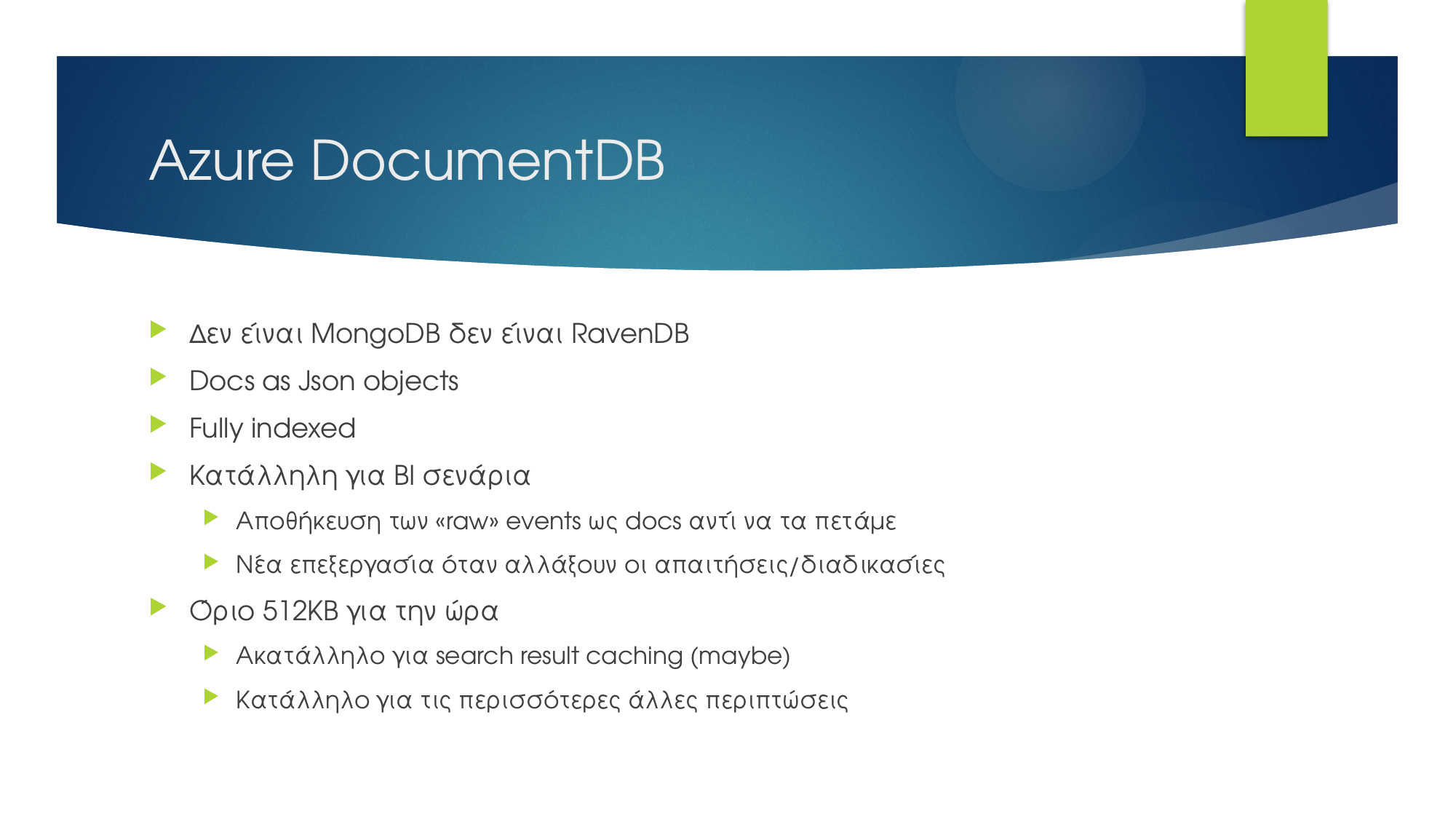

# Azure DocumentDB
Δεν είναι MongoDB δεν είναι RavenDB
Docs as Json objects
Fully indexed
Κατάλληλη για BI σενάρια
Αποθήκευση των «raw» events ως docs αντί να τα πετάμε
Νέα επεξεργασία όταν αλλάξουν οι απαιτήσεις/διαδικασίες
Όριο 512KB για την ώρα
Ακατάλληλο για search result caching (maybe)
Κατάλληλο για τις περισσότερες άλλες περιπτώσεις